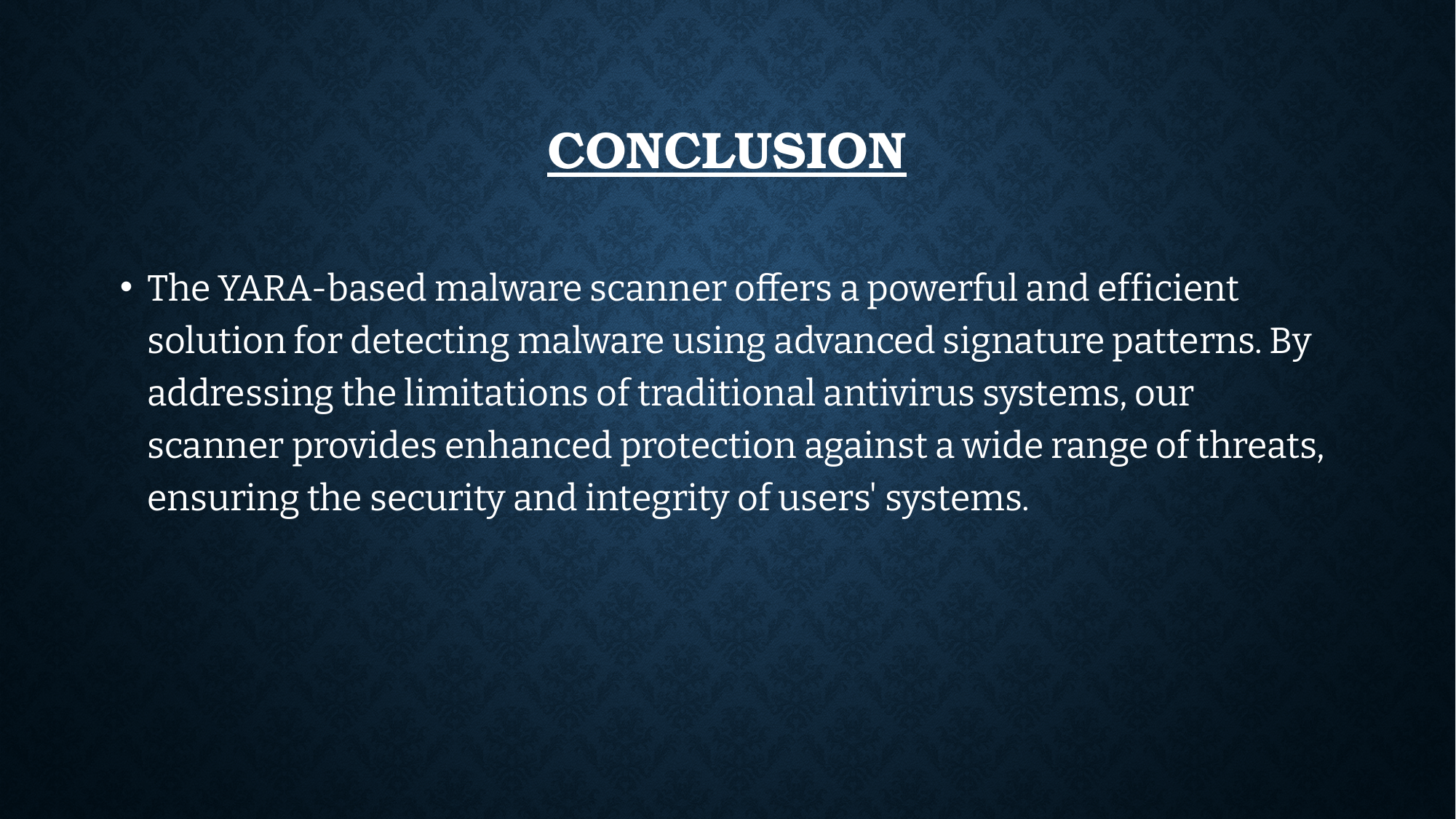

# Conclusion
The YARA-based malware scanner offers a powerful and efficient solution for detecting malware using advanced signature patterns. By addressing the limitations of traditional antivirus systems, our scanner provides enhanced protection against a wide range of threats, ensuring the security and integrity of users' systems.